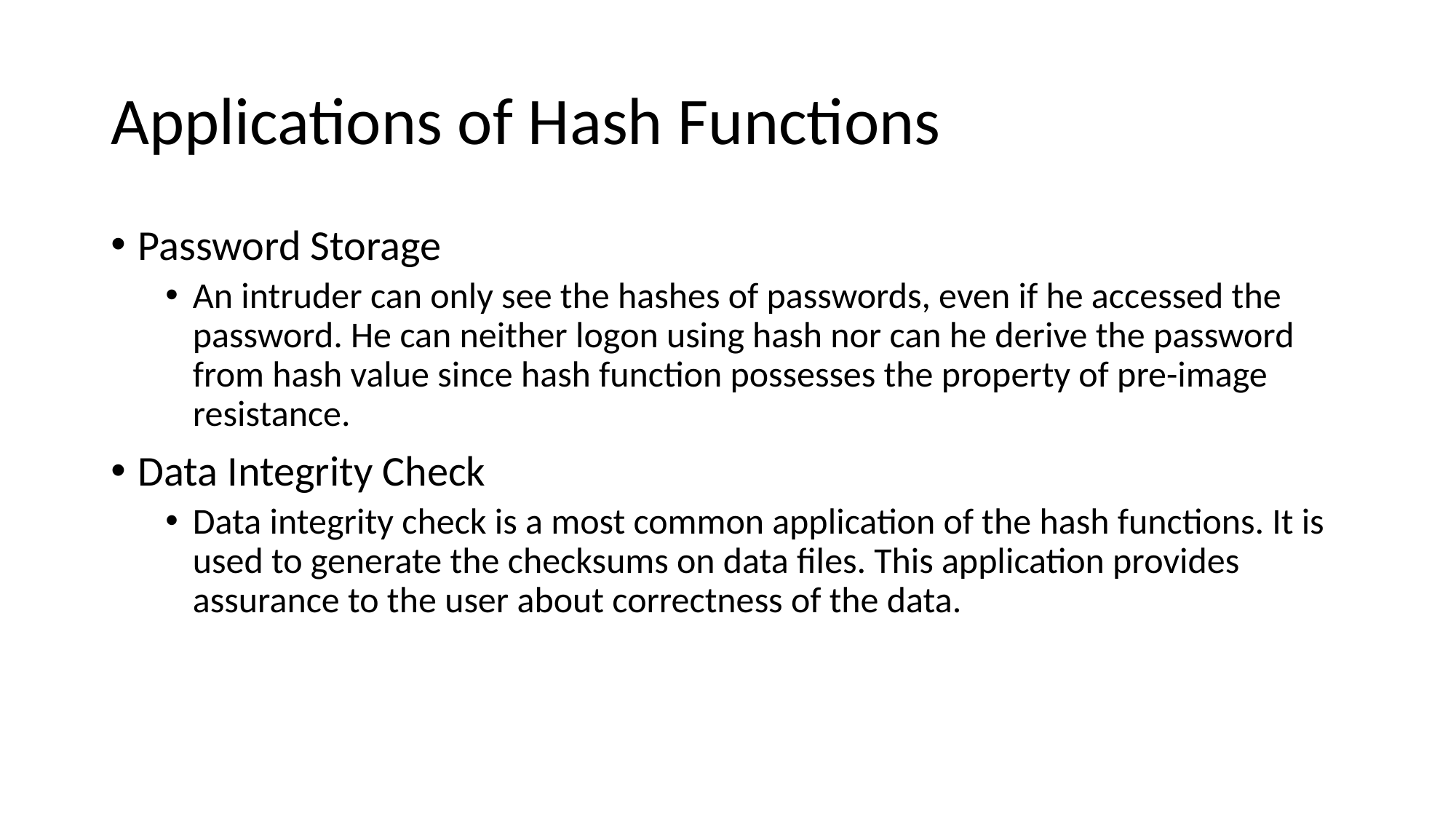

# Applications of Hash Functions
Password Storage
An intruder can only see the hashes of passwords, even if he accessed the password. He can neither logon using hash nor can he derive the password from hash value since hash function possesses the property of pre-image resistance.
Data Integrity Check
Data integrity check is a most common application of the hash functions. It is used to generate the checksums on data files. This application provides assurance to the user about correctness of the data.